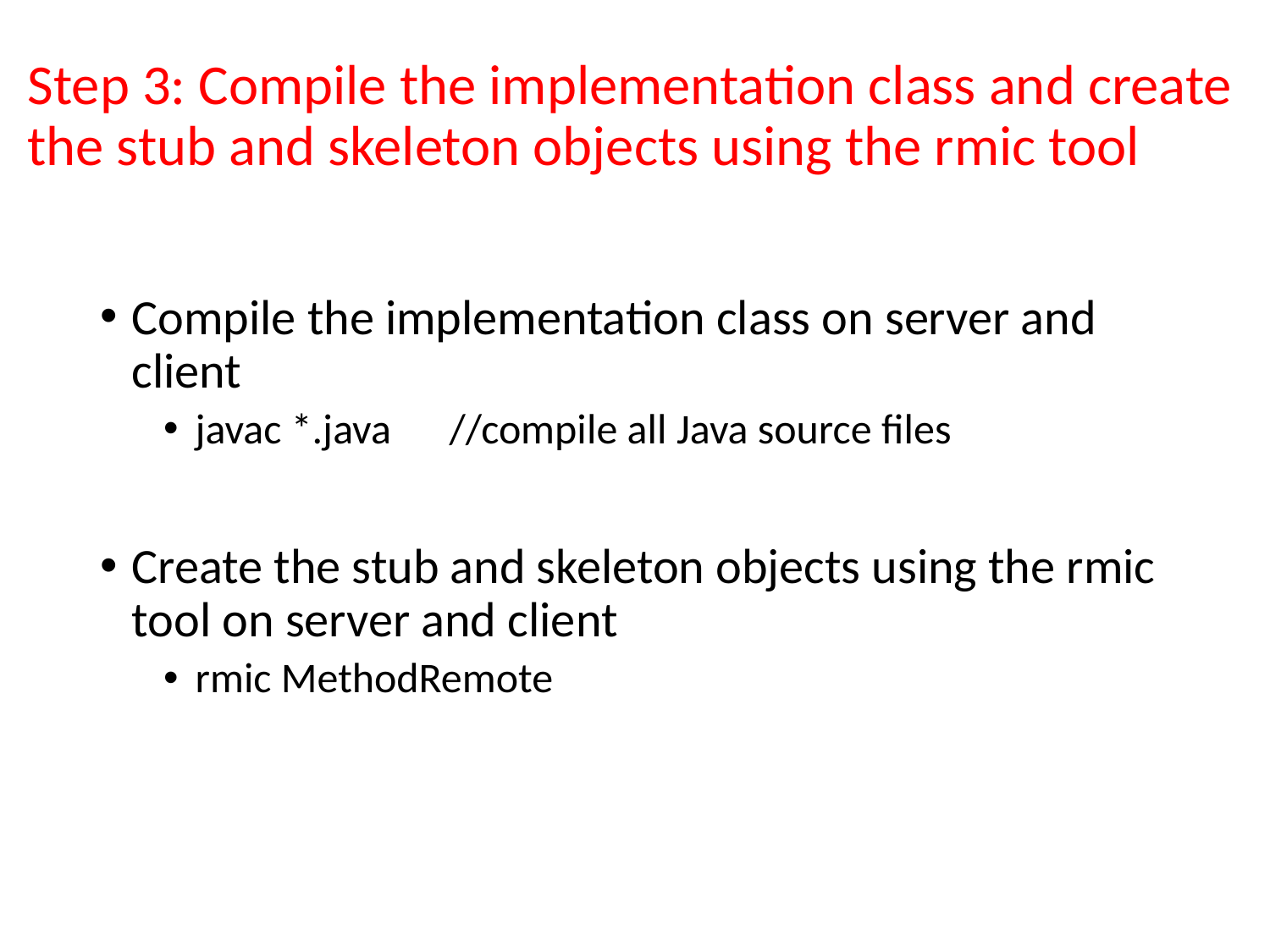

# Step 3: Compile the implementation class and create the stub and skeleton objects using the rmic tool
Compile the implementation class on server and client
javac *.java	//compile all Java source files

Create the stub and skeleton objects using the rmic tool on server and client
rmic MethodRemote